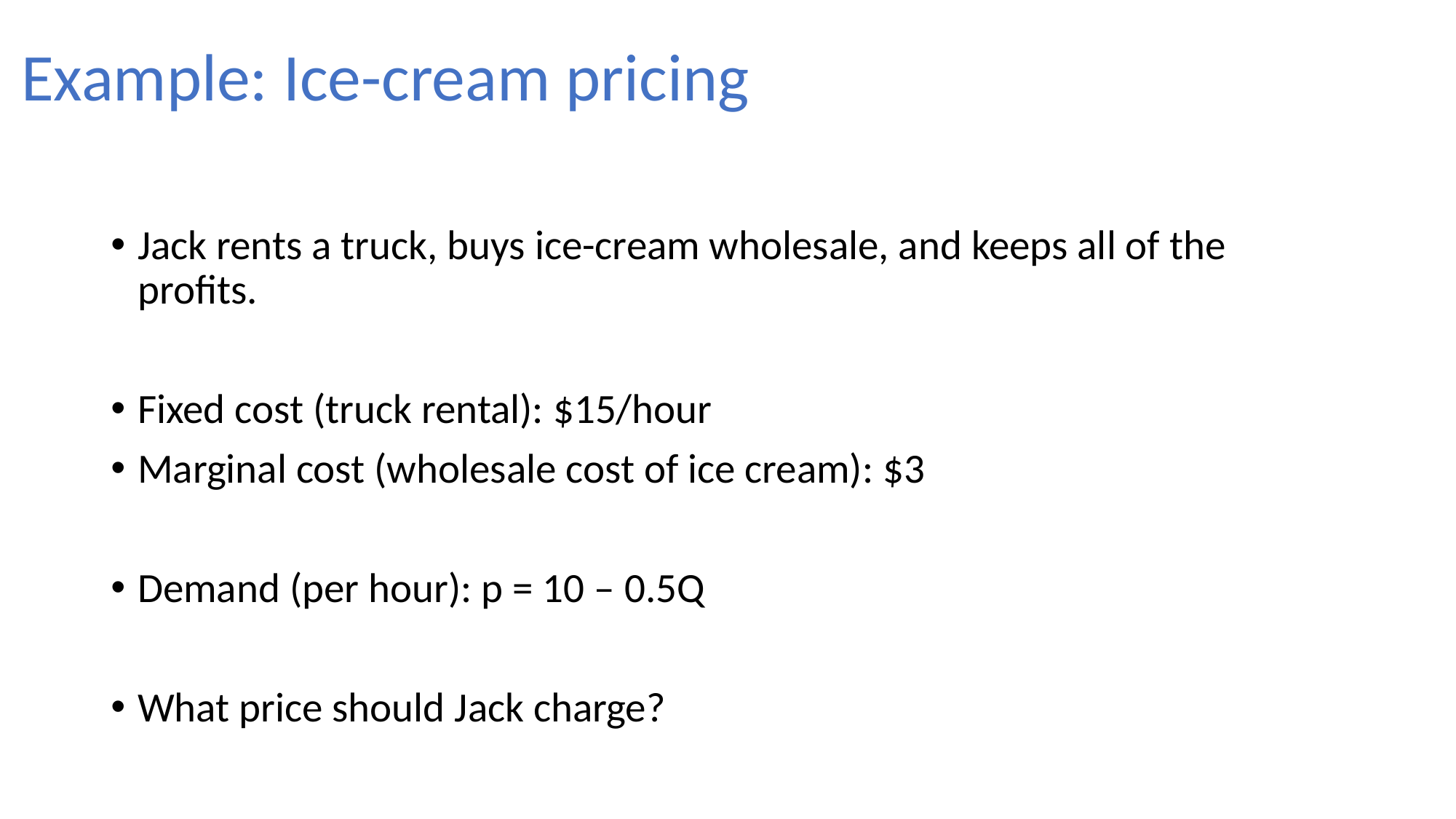

# Example: Ice-cream pricing
Jack rents a truck, buys ice-cream wholesale, and keeps all of the profits.

Fixed cost (truck rental): $15/hour
Marginal cost (wholesale cost of ice cream): $3

Demand (per hour): p = 10 – 0.5Q

What price should Jack charge?